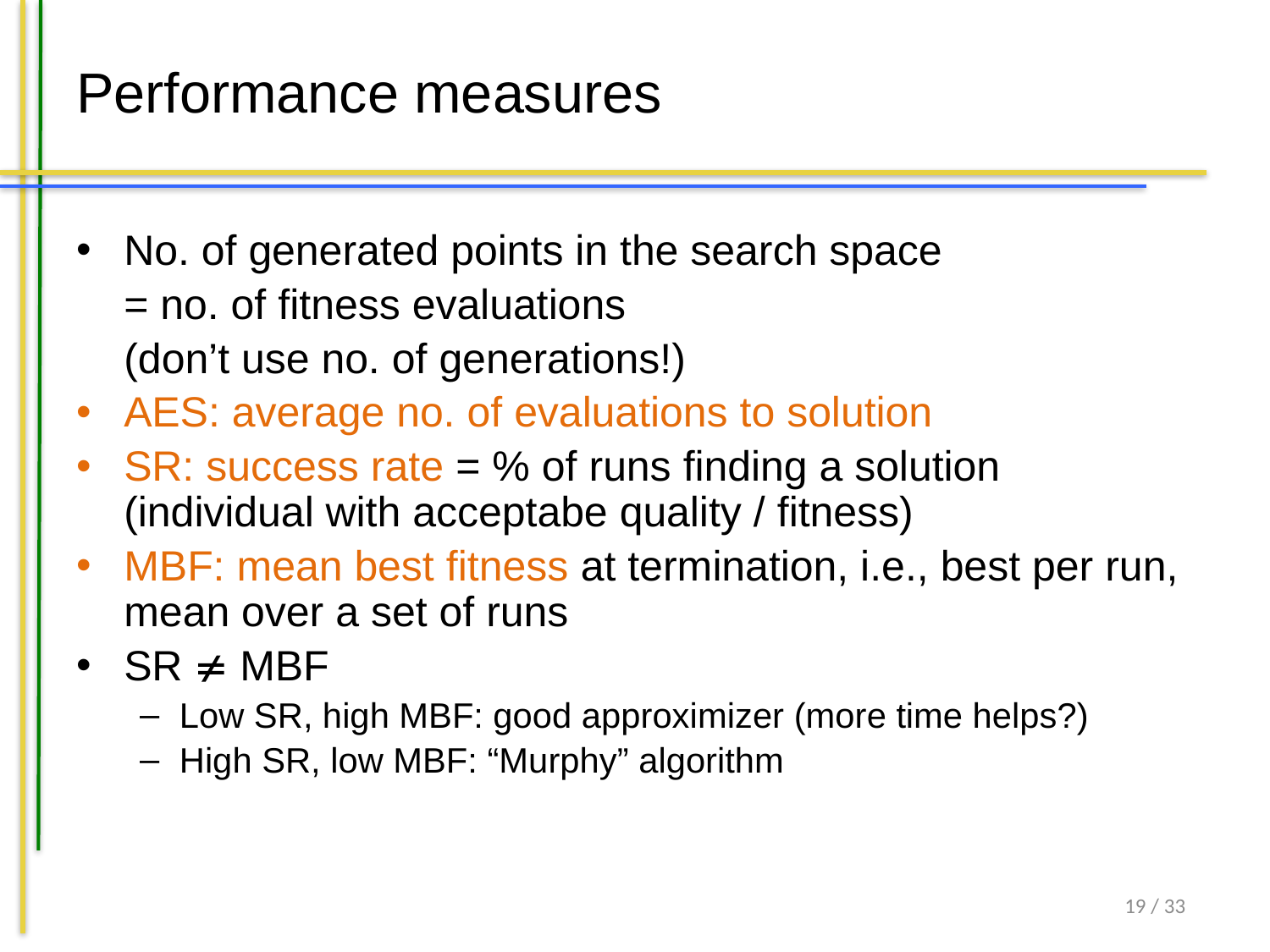

# Performance measures
No. of generated points in the search space
	= no. of fitness evaluations
	(don’t use no. of generations!)
AES: average no. of evaluations to solution
SR: success rate = % of runs finding a solution (individual with acceptabe quality / fitness)
MBF: mean best fitness at termination, i.e., best per run, mean over a set of runs
SR ≠ MBF
Low SR, high MBF: good approximizer (more time helps?)
High SR, low MBF: “Murphy” algorithm
19 / 33